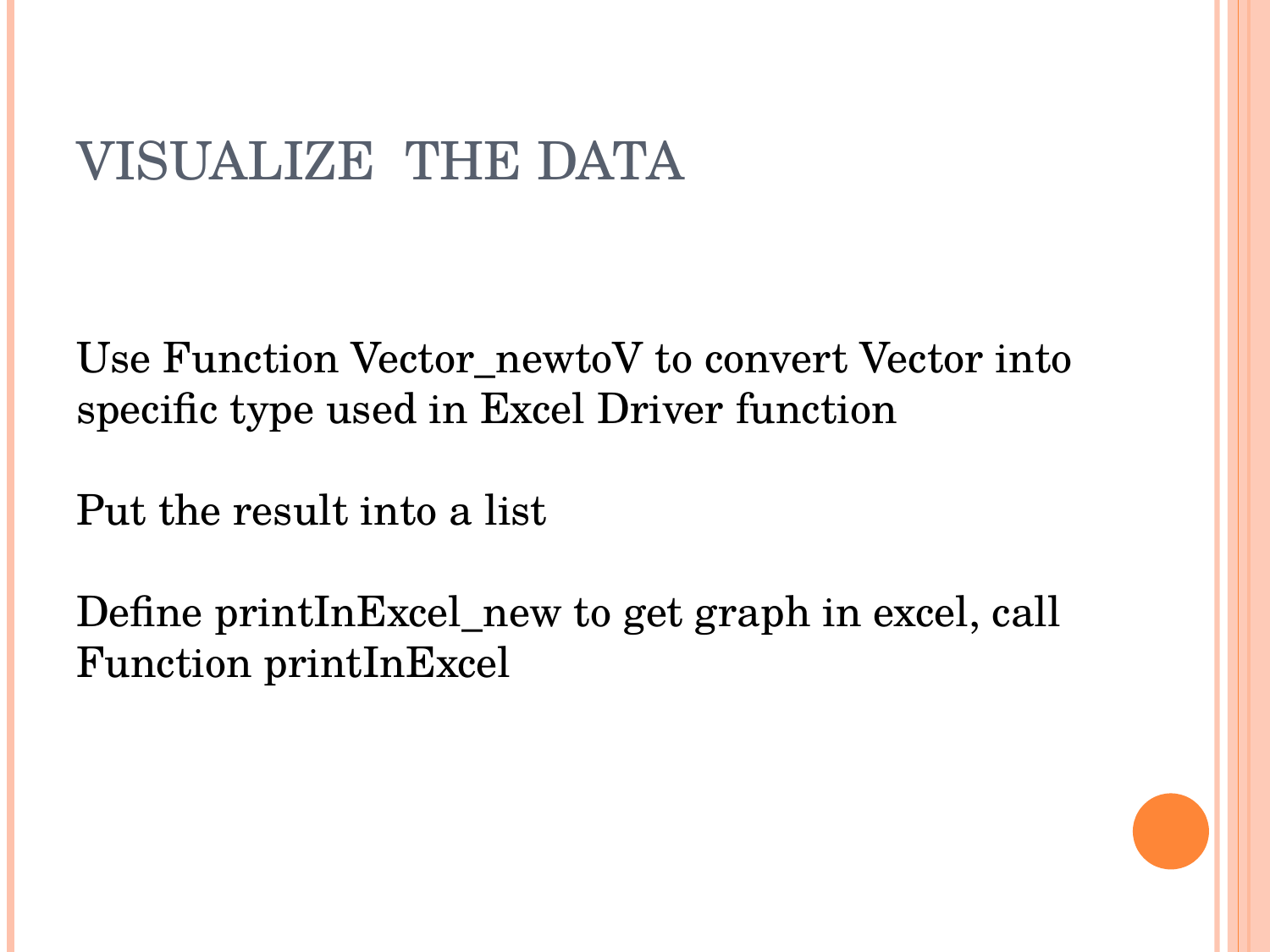

# Visualize  the Data

Use Function Vector_newtoV to convert Vector into
specific type used in Excel Driver function

Put the result into a list

Define printInExcel_new to get graph in excel, call Function printInExcel